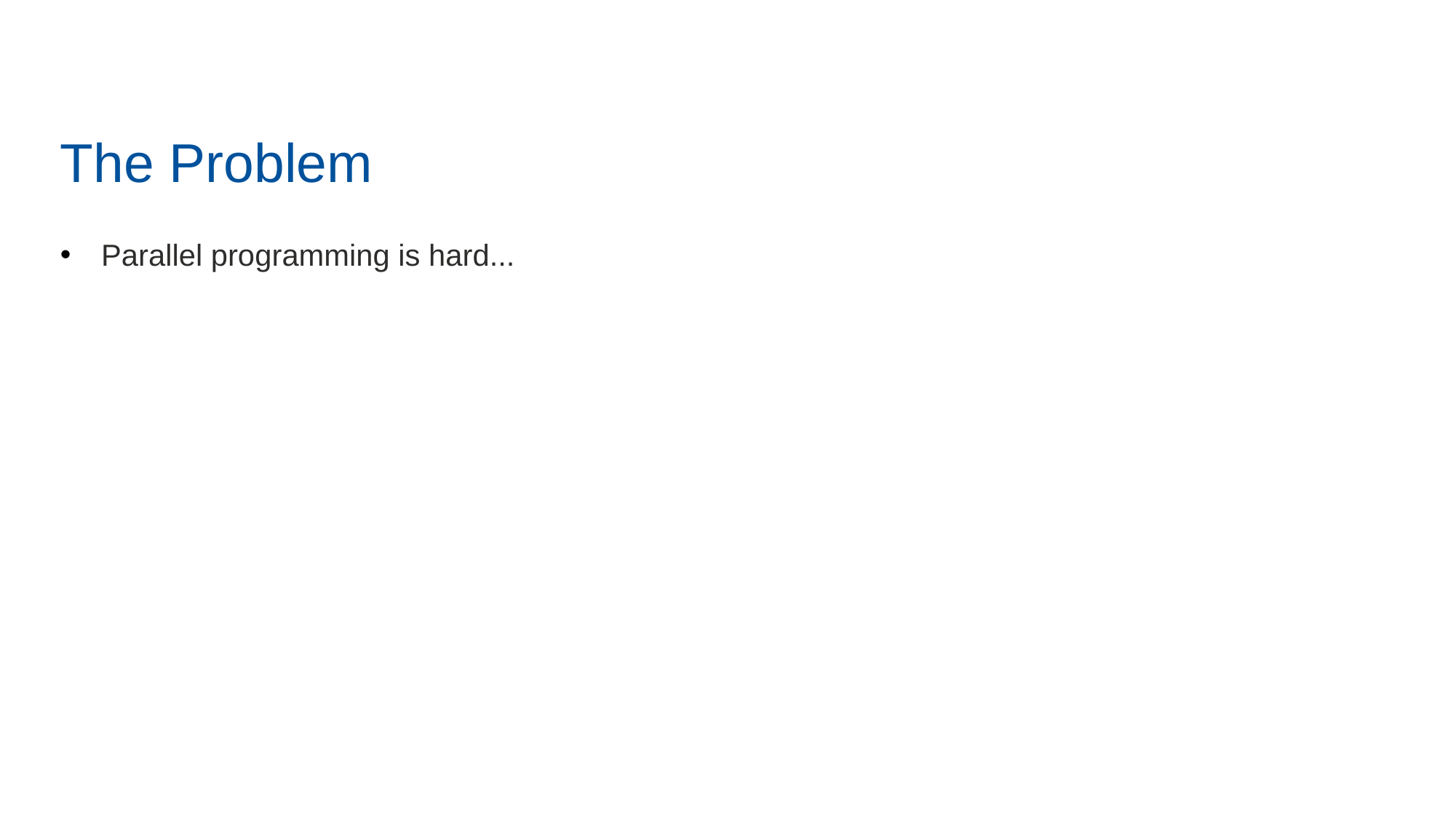

5
# The Problem
Parallel programming is hard...